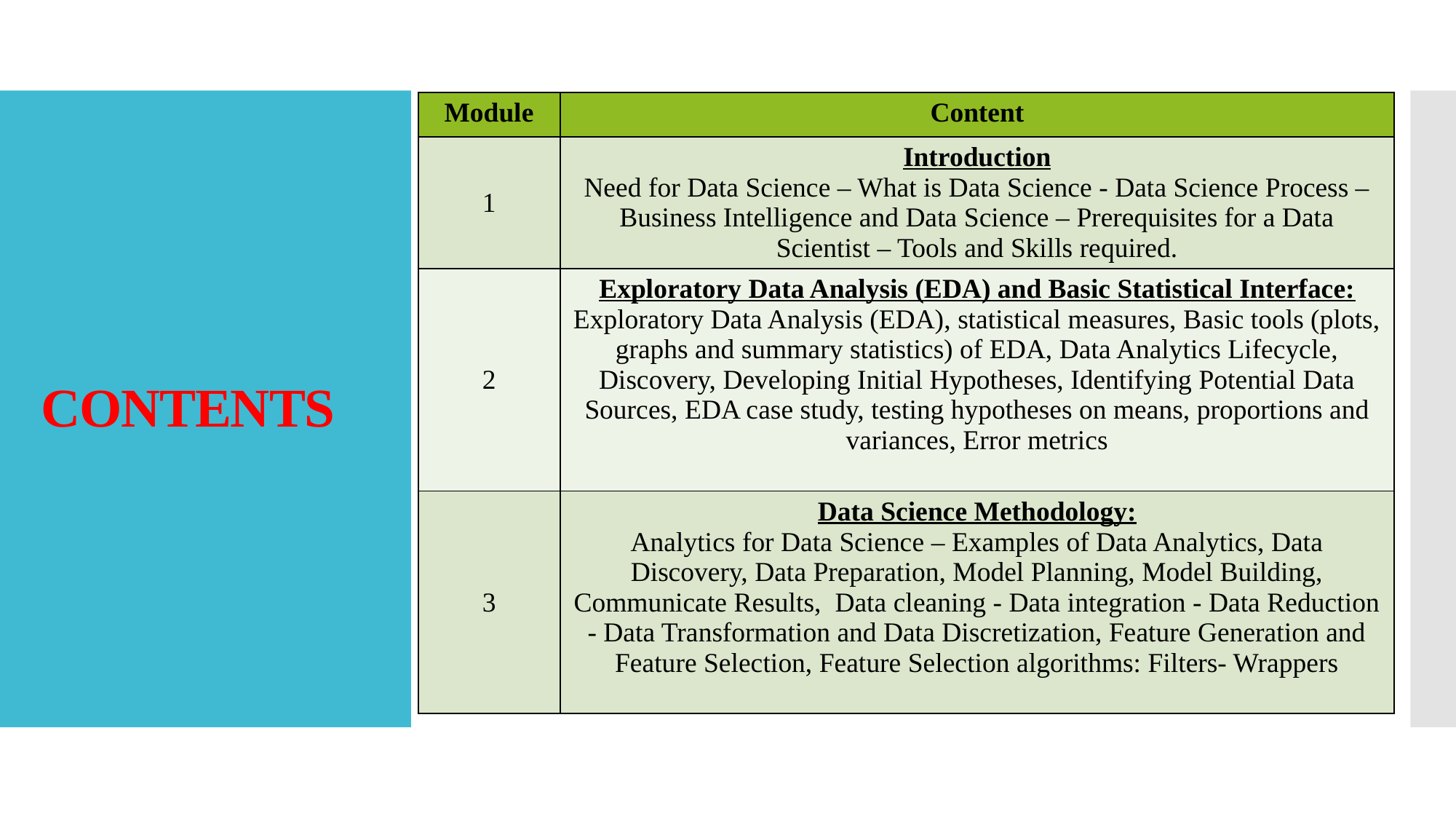

| Module | Content |
| --- | --- |
| 1 | Introduction Need for Data Science – What is Data Science - Data Science Process – Business Intelligence and Data Science – Prerequisites for a Data Scientist – Tools and Skills required. |
| 2 | Exploratory Data Analysis (EDA) and Basic Statistical Interface: Exploratory Data Analysis (EDA), statistical measures, Basic tools (plots, graphs and summary statistics) of EDA, Data Analytics Lifecycle, Discovery, Developing Initial Hypotheses, Identifying Potential Data Sources, EDA case study, testing hypotheses on means, proportions and variances, Error metrics |
| 3 | Data Science Methodology: Analytics for Data Science – Examples of Data Analytics, Data Discovery, Data Preparation, Model Planning, Model Building, Communicate Results, Data cleaning - Data integration - Data Reduction - Data Transformation and Data Discretization, Feature Generation and Feature Selection, Feature Selection algorithms: Filters- Wrappers |
# CONTENTS